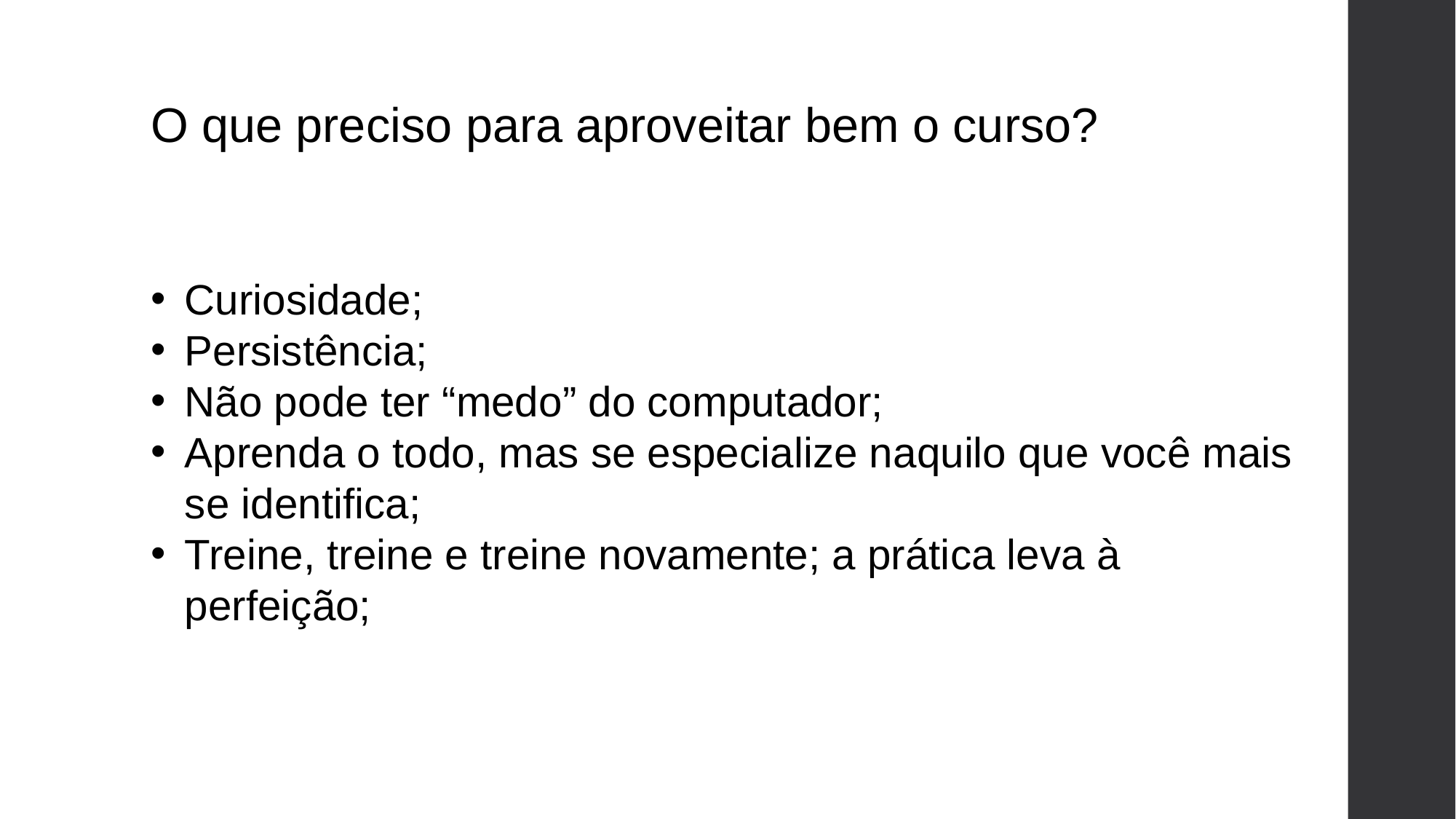

# O que preciso para aproveitar bem o curso?
Curiosidade;
Persistência;
Não pode ter “medo” do computador;
Aprenda o todo, mas se especialize naquilo que você mais se identifica;
Treine, treine e treine novamente; a prática leva à perfeição;